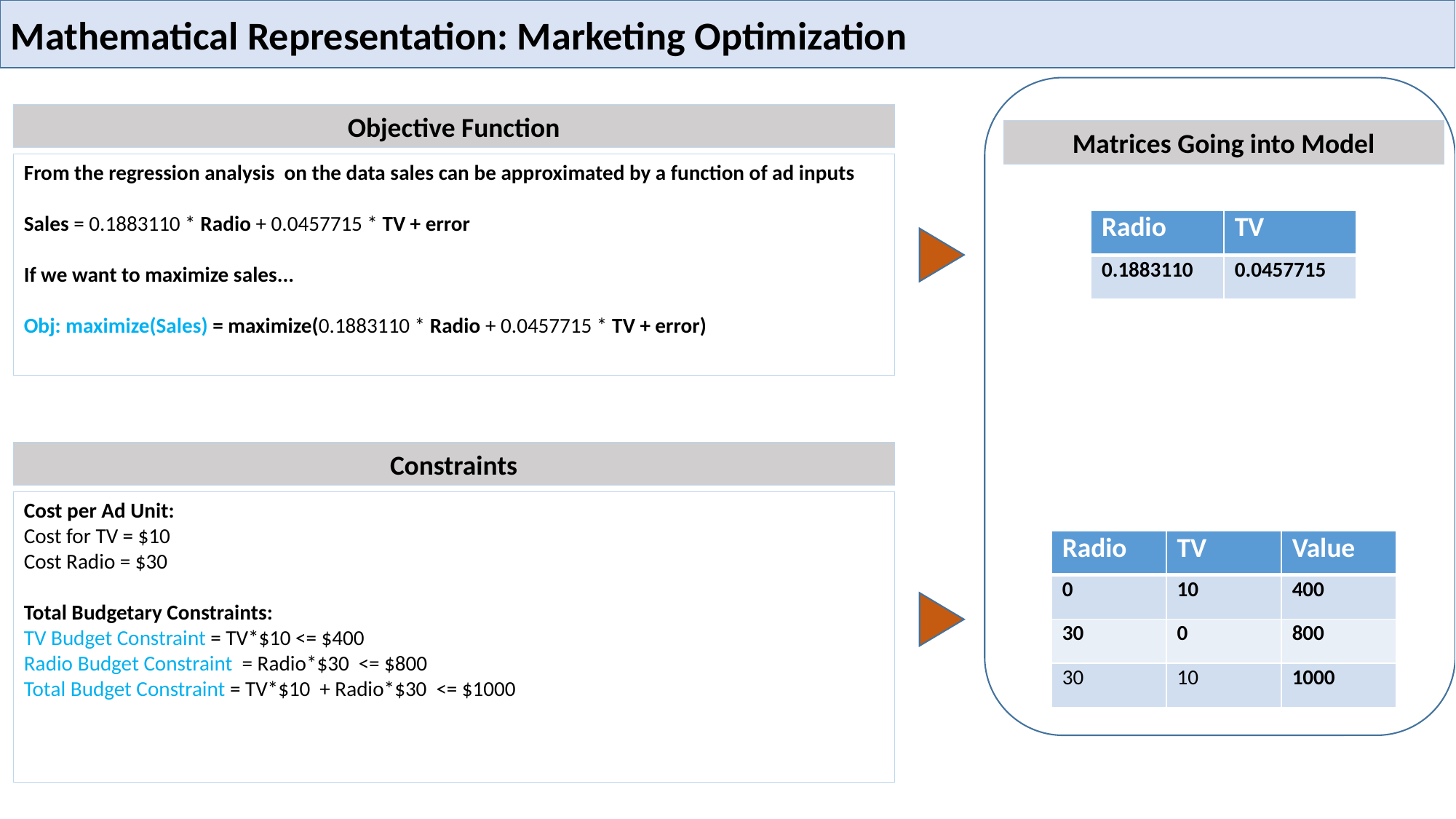

Mathematical Representation: Marketing Optimization

Objective Function
Matrices Going into Model
From the regression analysis  on the data sales can be approximated by a function of ad inputs

Sales = 0.1883110 * Radio + 0.0457715 * TV + error

If we want to maximize sales...

Obj: maximize(Sales) = maximize(0.1883110 * Radio + 0.0457715 * TV + error)

| Radio | TV |
| --- | --- |
| 0.1883110 | 0.0457715 |

Constraints
Cost per Ad Unit:
Cost for TV = $10
Cost Radio = $30

Total Budgetary Constraints:
TV Budget Constraint = TV*$10 <= $400
Radio Budget Constraint  = Radio*$30  <= $800
Total Budget Constraint = TV*$10  + Radio*$30  <= $1000

| Radio | TV | Value |
| --- | --- | --- |
| 0 | 10 | 400 |
| 30 | 0 | 800 |
| 30 | 10 | 1000 |